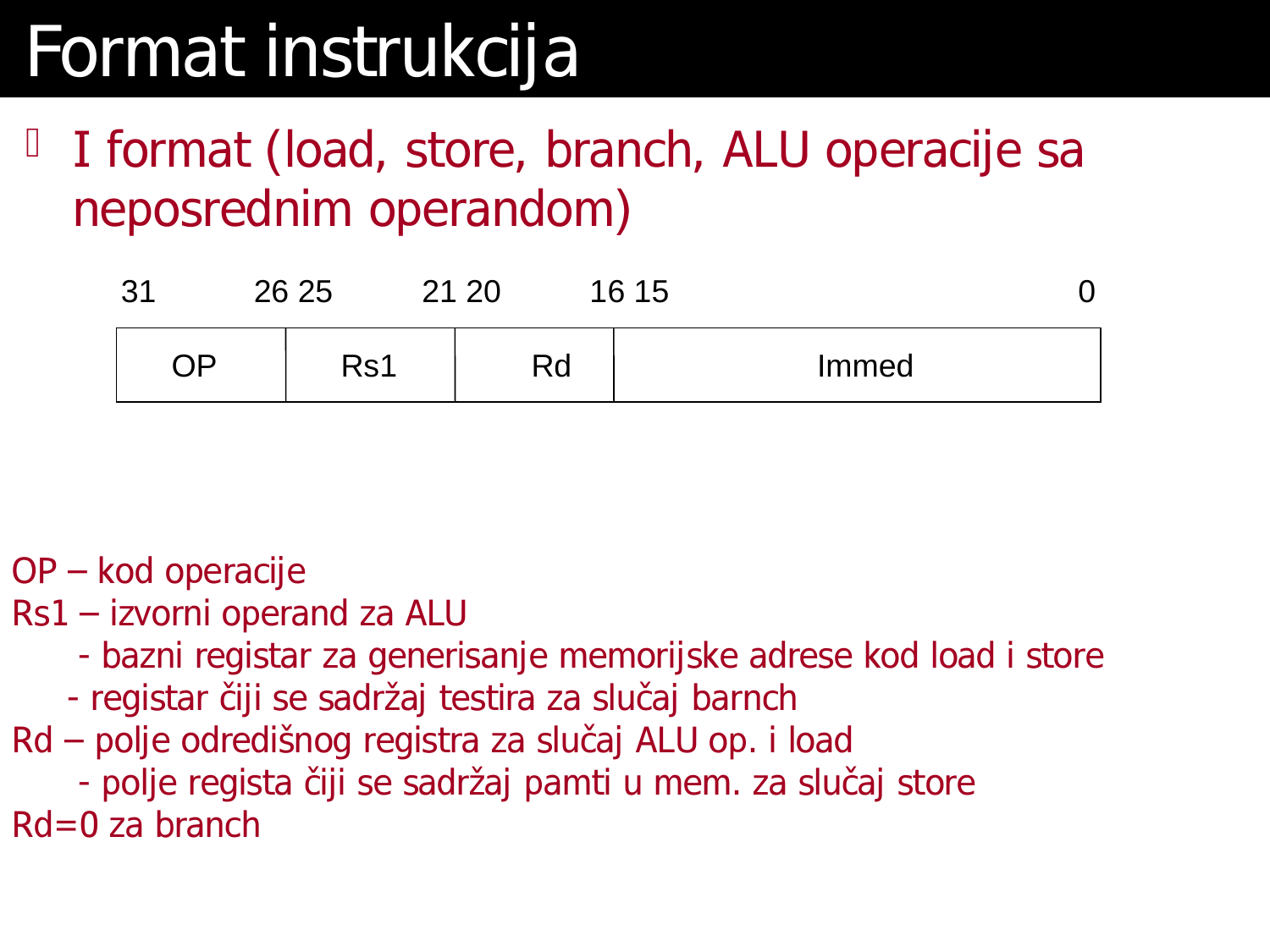

# Format instrukcija
I format (load, store, branch, ALU operacije sa neposrednim operandom)

31           26 25          21 20          16 15                                              0

OP
Rs1
Rd
Immed
OP – kod operacije
Rs1 – izvorni operand za ALU
      - bazni registar za generisanje memorijske adrese kod load i store
     - registar čiji se sadržaj testira za slučaj barnch
Rd – polje odredišnog registra za slučaj ALU op. i load
      - polje regista čiji se sadržaj pamti u mem. za slučaj store
Rd=0 za branch